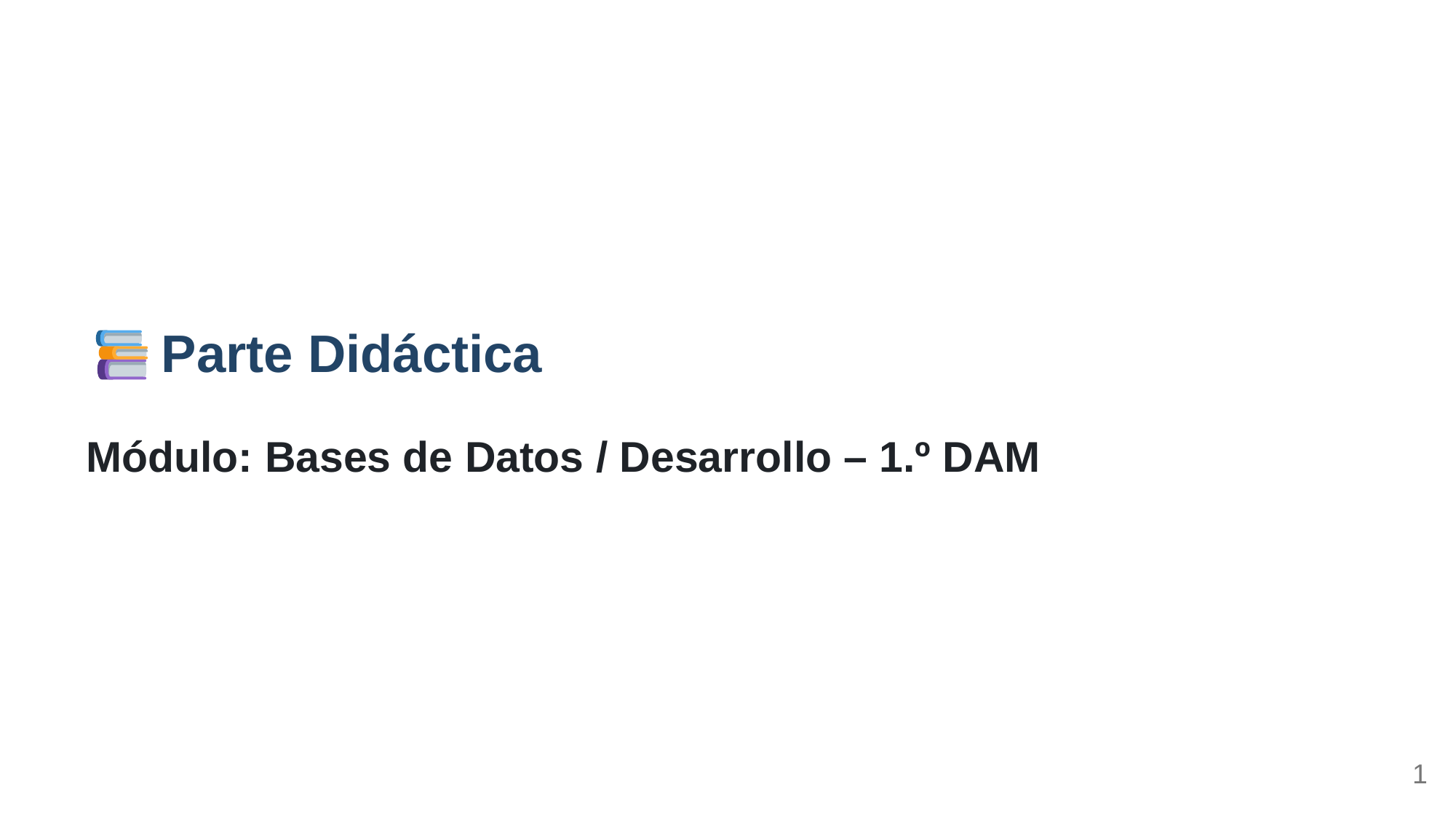

Parte Didáctica

Módulo: Bases de Datos / Desarrollo – 1.º DAM
1